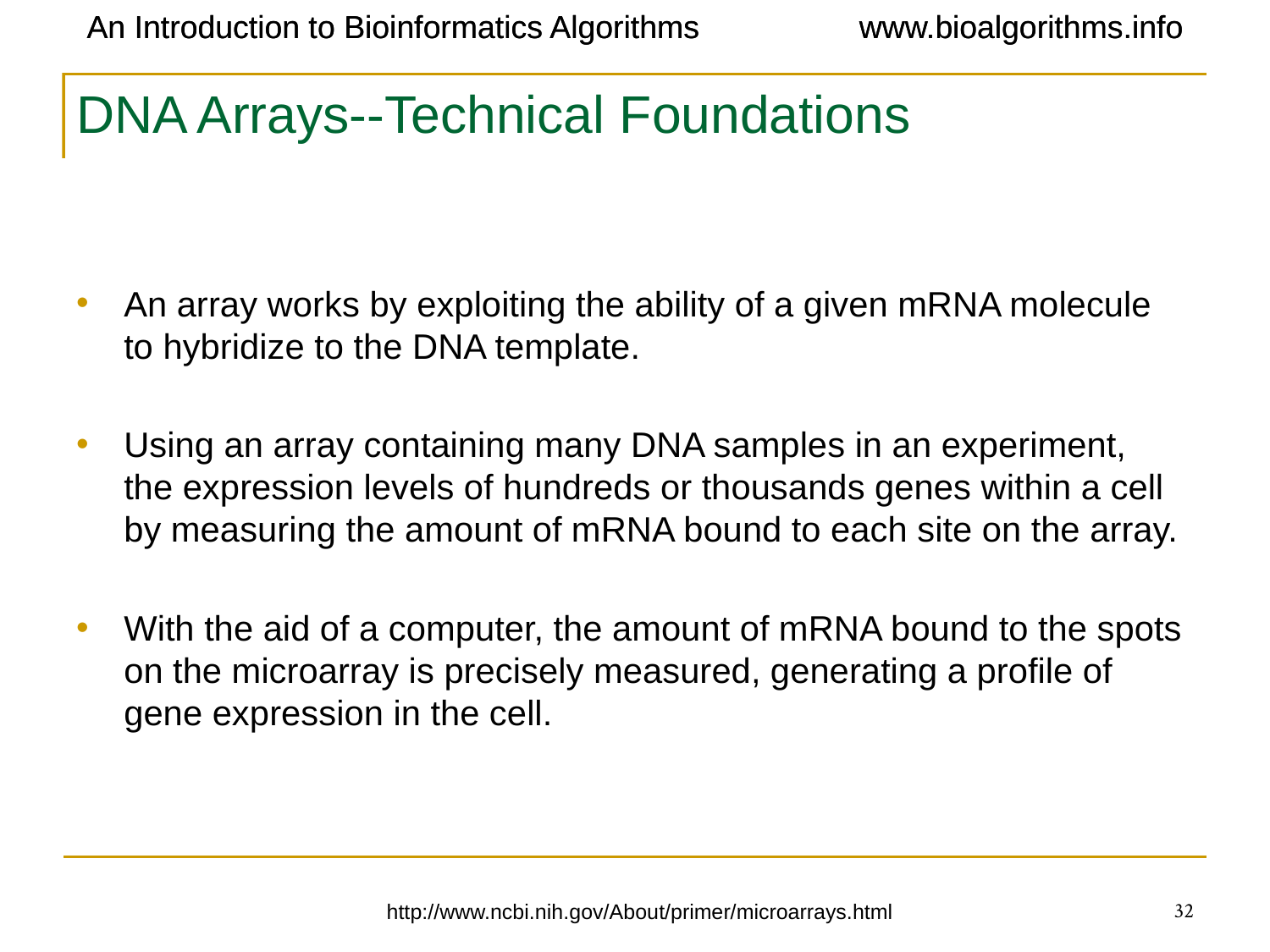

An Introduction to Bioinformatics Algorithms
www.bioalgorithms.info
# DNA Arrays--Technical Foundations
An array works by exploiting the ability of a given mRNA molecule to hybridize to the DNA template.

Using an array containing many DNA samples in an experiment, the expression levels of hundreds or thousands genes within a cell by measuring the amount of mRNA bound to each site on the array.

With the aid of a computer, the amount of mRNA bound to the spots on the microarray is precisely measured, generating a profile of gene expression in the cell.

http://www.ncbi.nih.gov/About/primer/microarrays.html
32